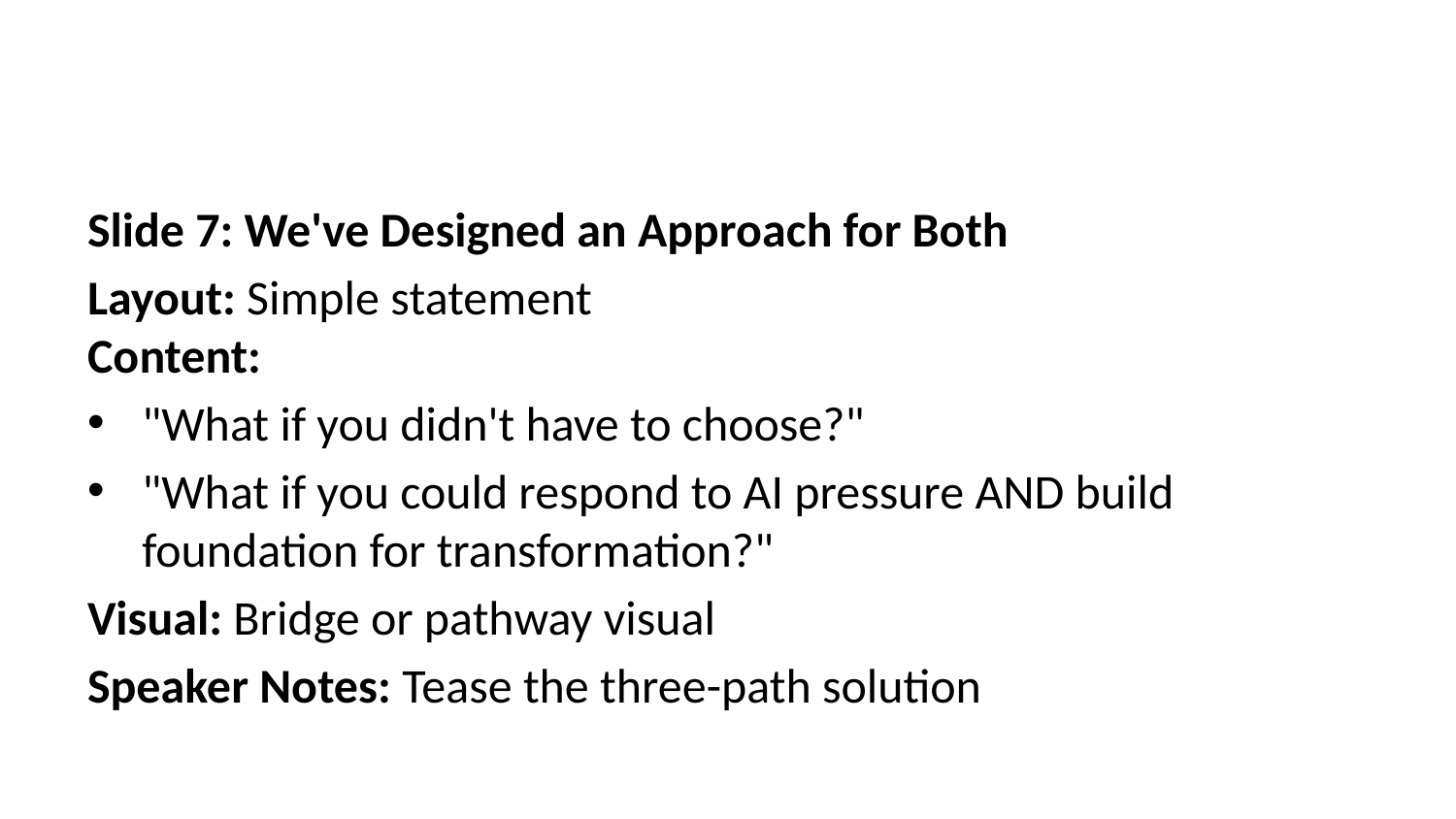

Slide 7: We've Designed an Approach for Both
Layout: Simple statement
Content:
"What if you didn't have to choose?"
"What if you could respond to AI pressure AND build foundation for transformation?"
Visual: Bridge or pathway visual
Speaker Notes: Tease the three-path solution